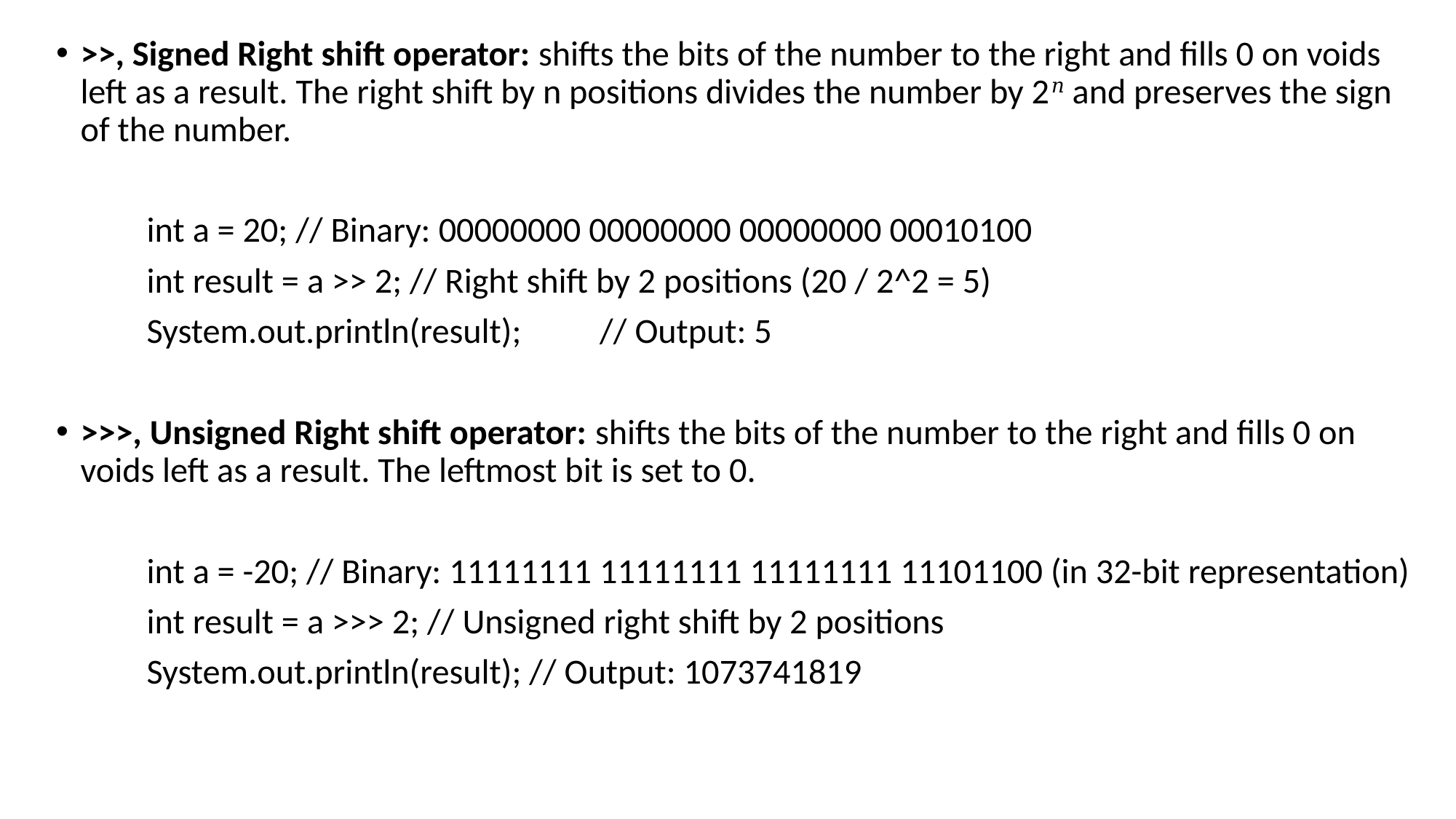

>>, Signed Right shift operator: shifts the bits of the number to the right and fills 0 on voids left as a result. The right shift by n positions divides the number by 2𝑛 and preserves the sign of the number.

	int a = 20; // Binary: 00000000 00000000 00000000 00010100
	int result = a >> 2; // Right shift by 2 positions (20 / 2^2 = 5)
	System.out.println(result); 	// Output: 5

>>>, Unsigned Right shift operator: shifts the bits of the number to the right and fills 0 on voids left as a result. The leftmost bit is set to 0.

	int a = -20; // Binary: 11111111 11111111 11111111 11101100 (in 32-bit representation)
	int result = a >>> 2; // Unsigned right shift by 2 positions
	System.out.println(result); // Output: 1073741819